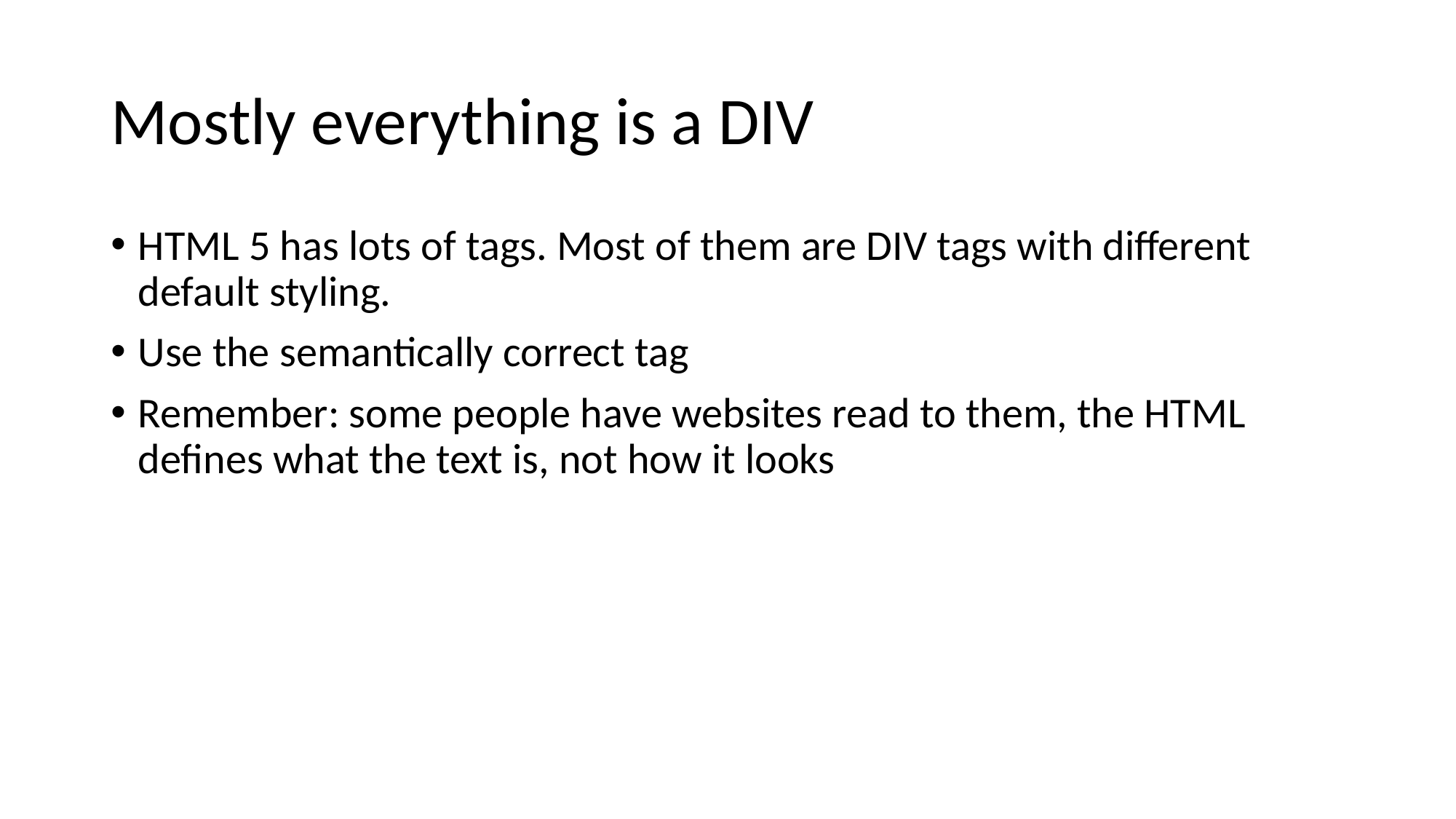

# Mostly everything is a DIV
HTML 5 has lots of tags. Most of them are DIV tags with different default styling.
Use the semantically correct tag
Remember: some people have websites read to them, the HTML defines what the text is, not how it looks